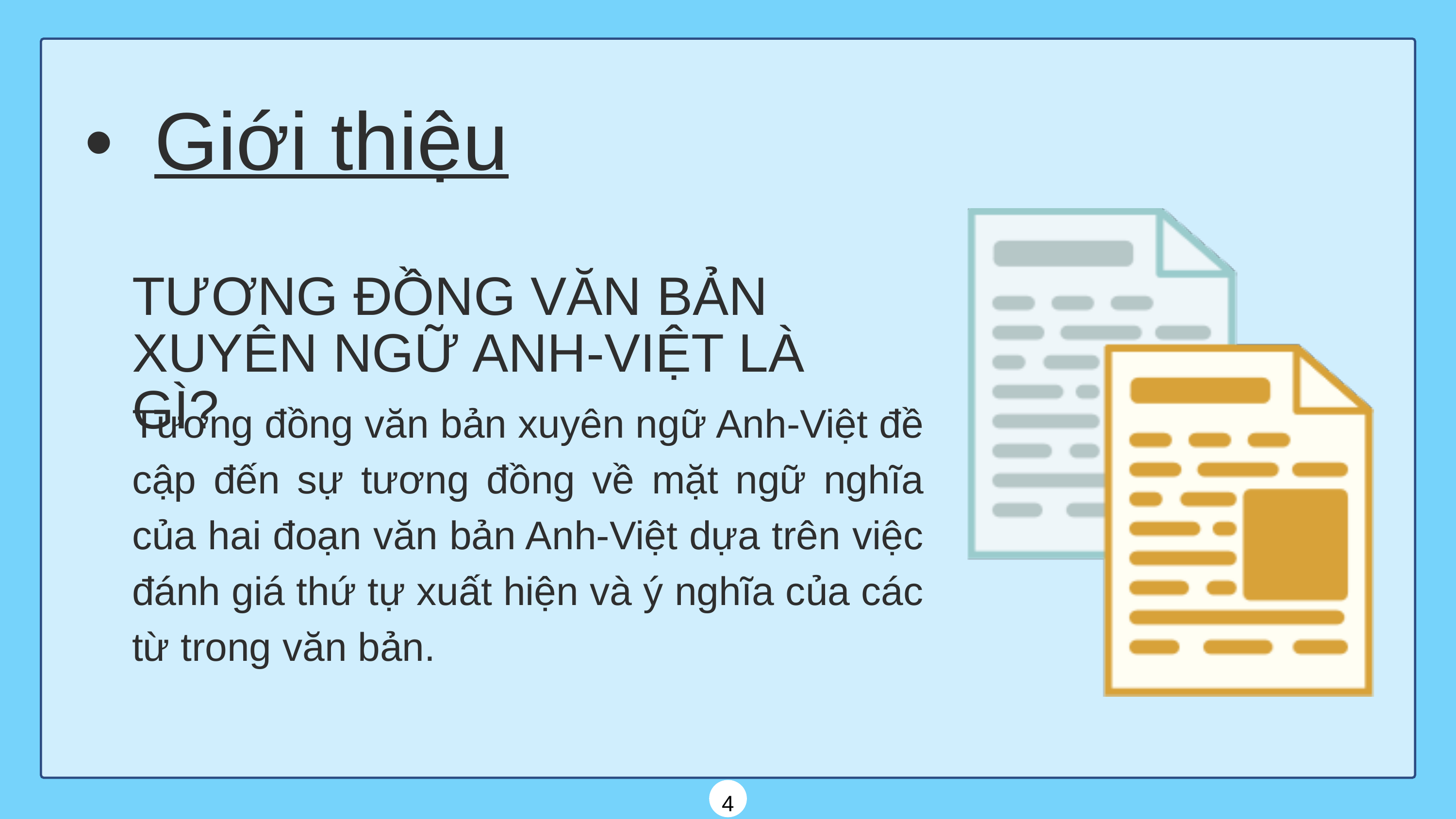

| Giới thiệu |
| --- |

TƯƠNG ĐỒNG VĂN BẢN XUYÊN NGỮ ANH-VIỆT LÀ GÌ?
Tương đồng văn bản xuyên ngữ Anh-Việt đề cập đến sự tương đồng về mặt ngữ nghĩa của hai đoạn văn bản Anh-Việt dựa trên việc đánh giá thứ tự xuất hiện và ý nghĩa của các từ trong văn bản.

4